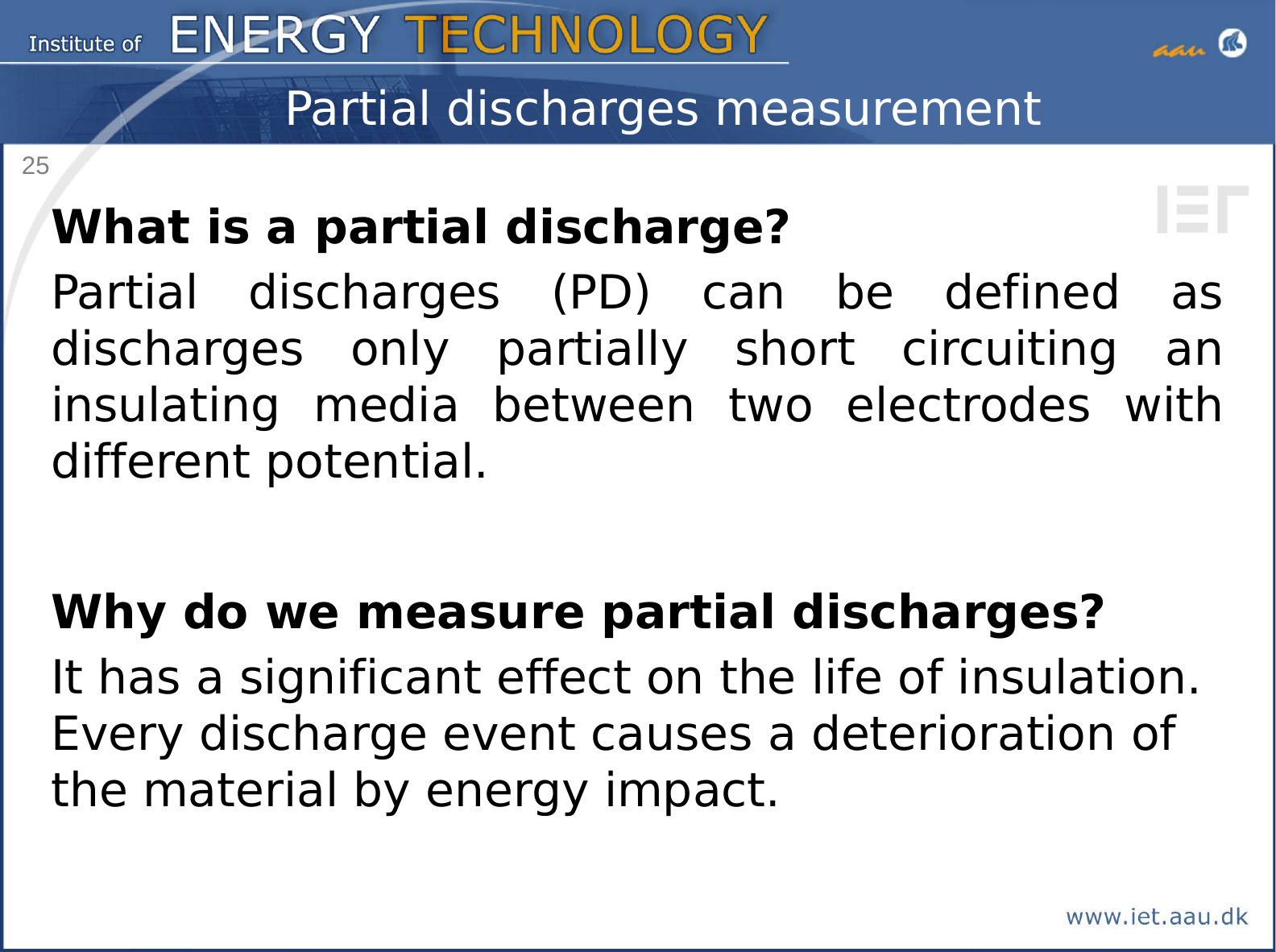

# Partial discharges measurement
25
What is a partial discharge?
Partial discharges (PD) can be defined as discharges only partially short circuiting an insulating media between two electrodes with different potential.

Why do we measure partial discharges?
It has a significant effect on the life of insulation.
Every discharge event causes a deterioration of the material by energy impact.